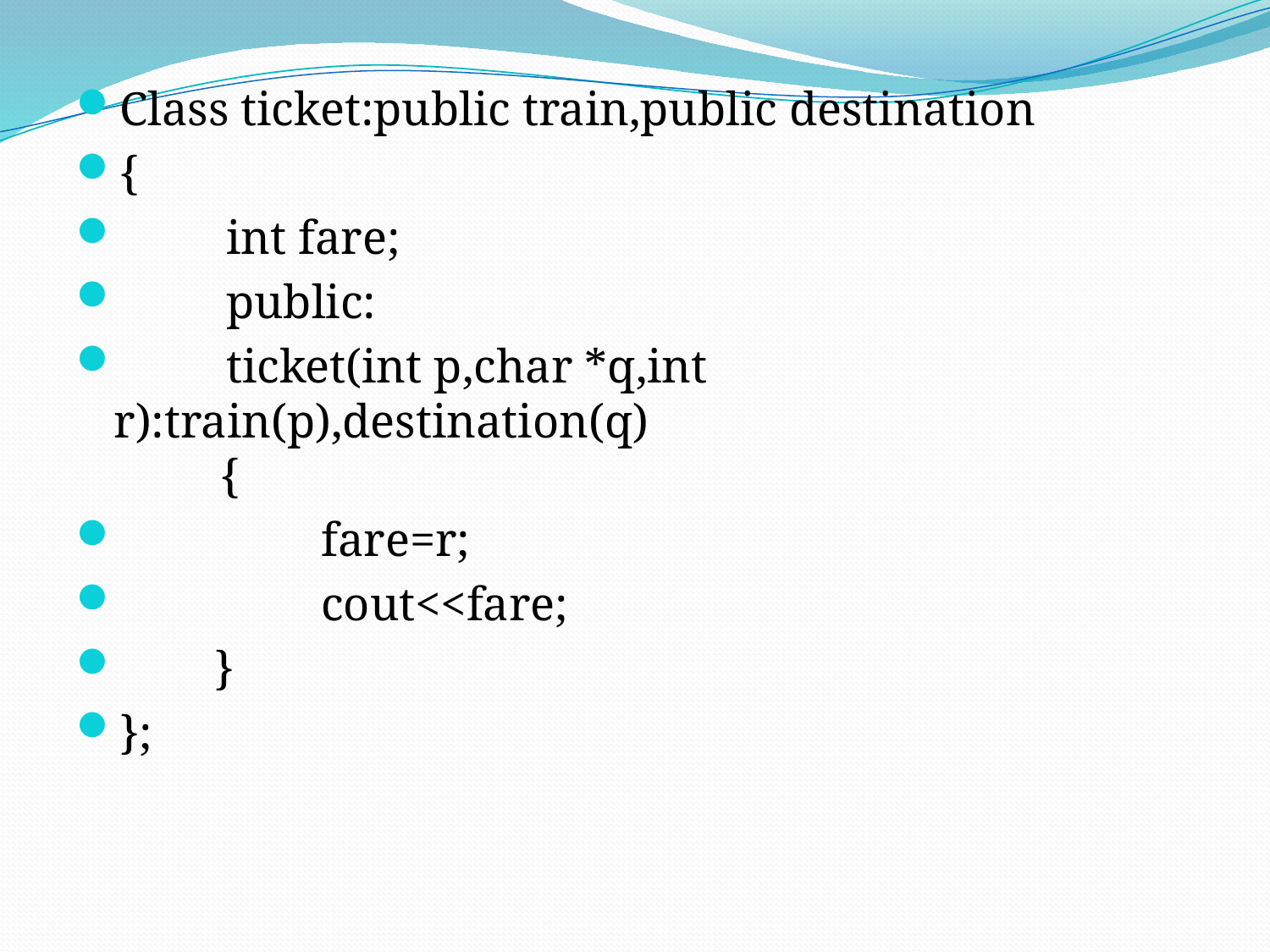

Class ticket:public train,public destination
{
         int fare;
         public:
         ticket(int p,char *q,int r):train(p),destination(q)
         {
                 fare=r;
                 cout<<fare;
        }
};